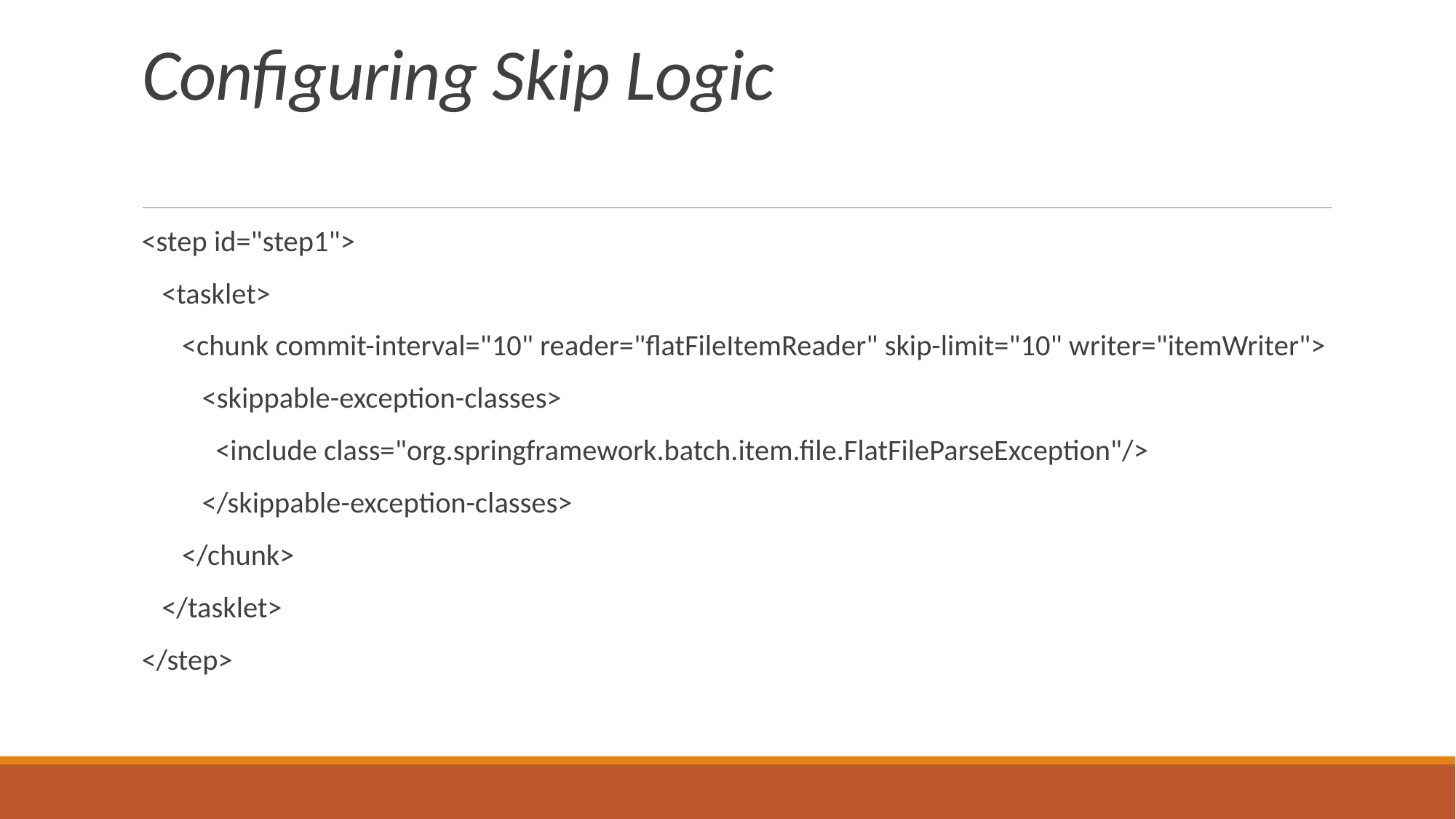

# Configuring Skip Logic
<step id="step1">
   <tasklet>
      <chunk commit-interval="10" reader="flatFileItemReader" skip-limit="10" writer="itemWriter">
         <skippable-exception-classes>
           <include class="org.springframework.batch.item.file.FlatFileParseException"/>
         </skippable-exception-classes>
      </chunk>
   </tasklet>
</step>